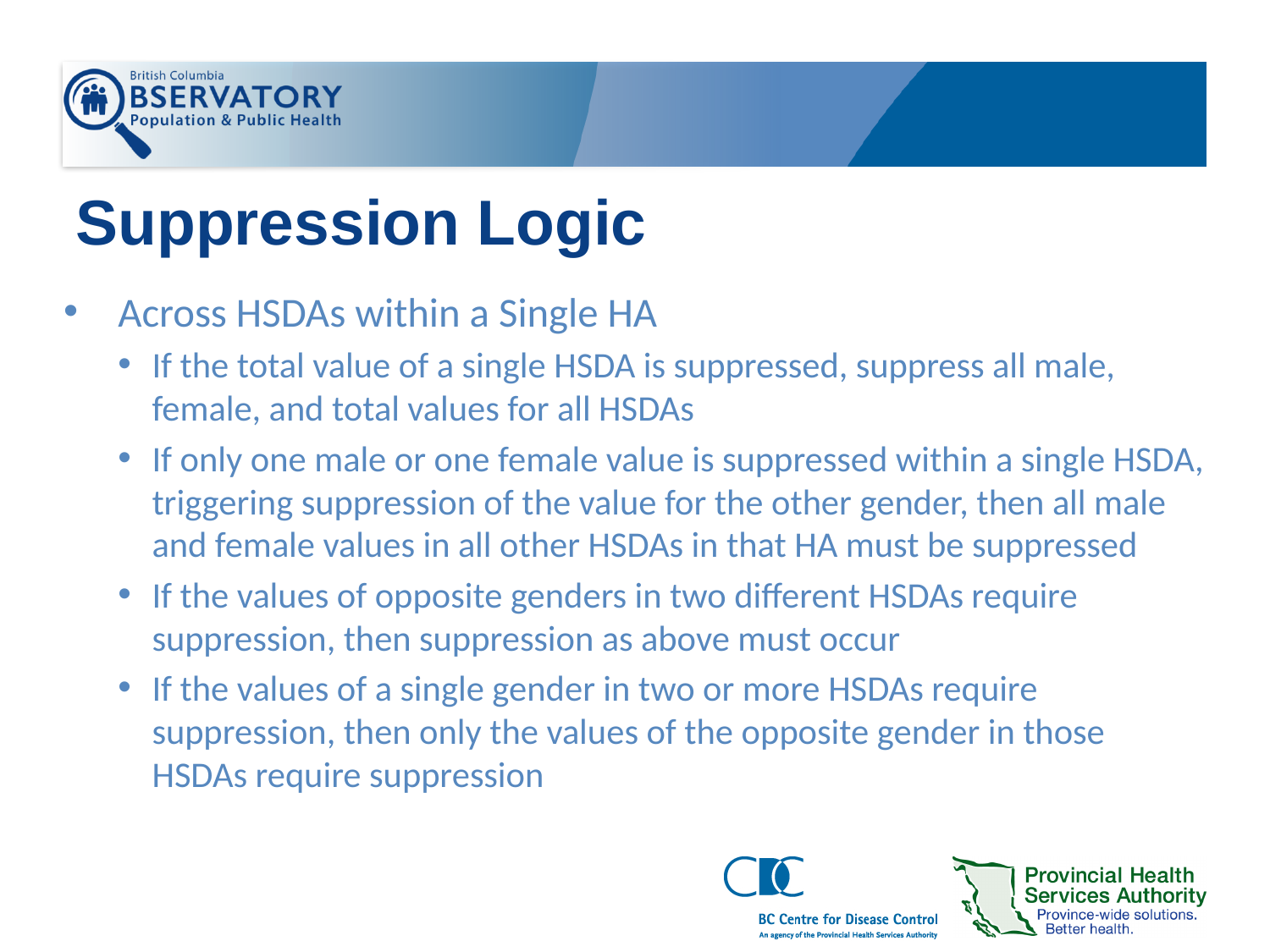

# Suppression Logic
Across HSDAs within a Single HA
If the total value of a single HSDA is suppressed, suppress all male, female, and total values for all HSDAs
If only one male or one female value is suppressed within a single HSDA, triggering suppression of the value for the other gender, then all male and female values in all other HSDAs in that HA must be suppressed
If the values of opposite genders in two different HSDAs require suppression, then suppression as above must occur
If the values of a single gender in two or more HSDAs require suppression, then only the values of the opposite gender in those HSDAs require suppression